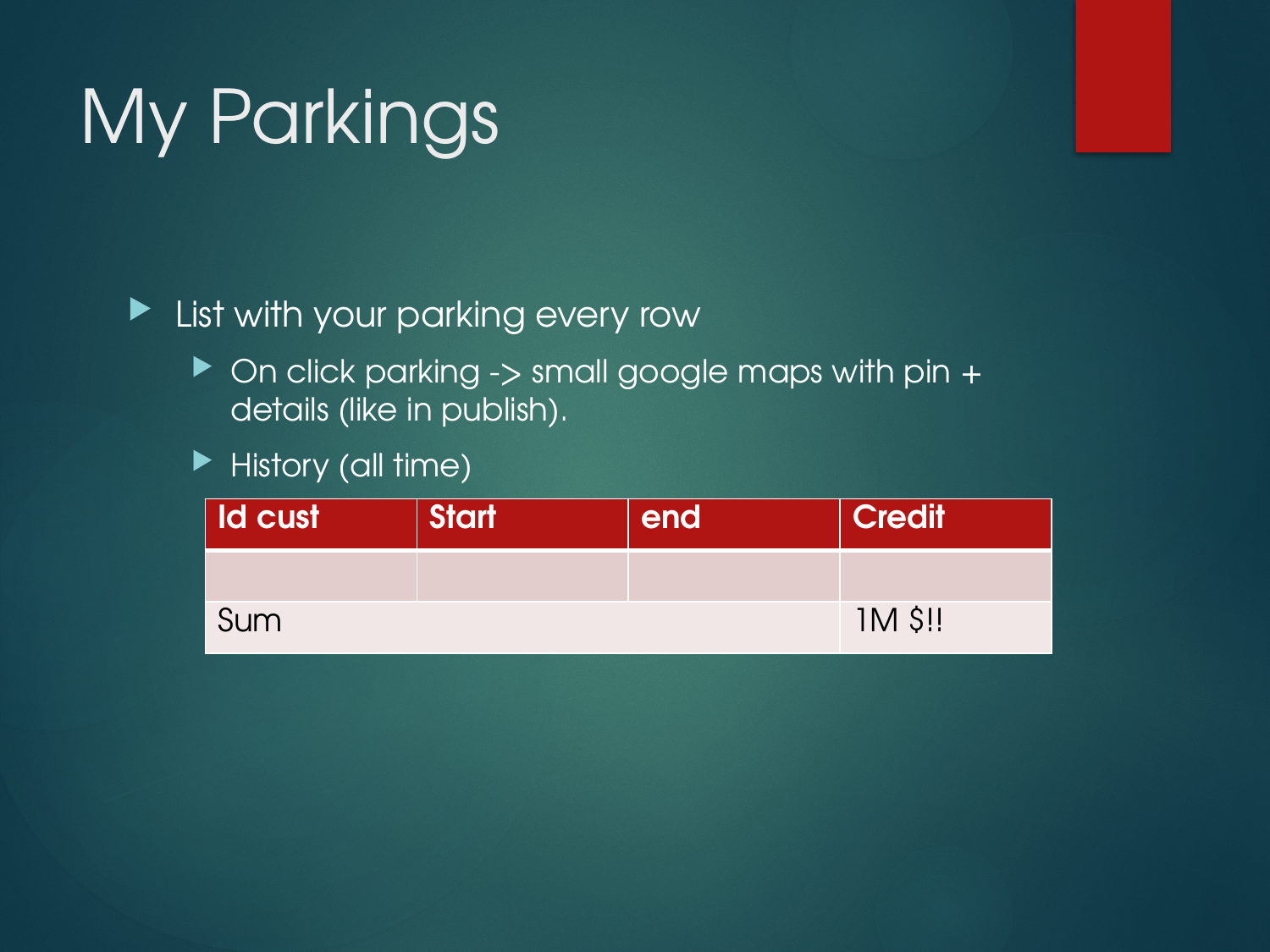

# My Parkings
List with your parking every row
On click parking -> small google maps with pin + details (like in publish).
History (all time)
| Id cust | Start | end | Credit |
| --- | --- | --- | --- |
|  |  |  |  |
| Sum |  |  | 1M $!! |